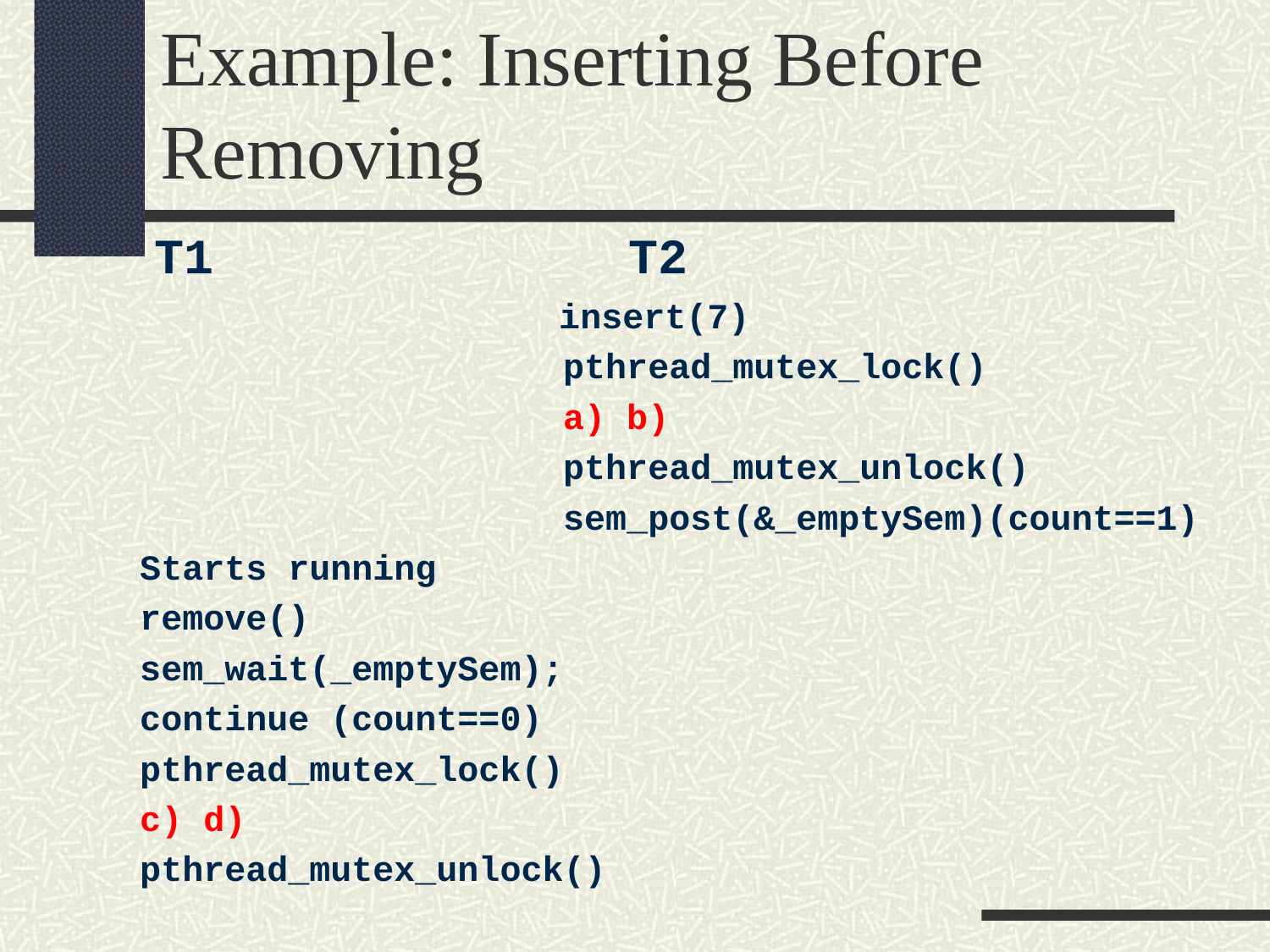

Example: Inserting Before Removing
 T1              T2
                      insert(7)
                    pthread_mutex_lock()
                    a) b)
                    pthread_mutex_unlock()
                    sem_post(&_emptySem)(count==1)
Starts running
remove()
sem_wait(_emptySem);
continue (count==0)
pthread_mutex_lock()
c) d)
pthread_mutex_unlock()